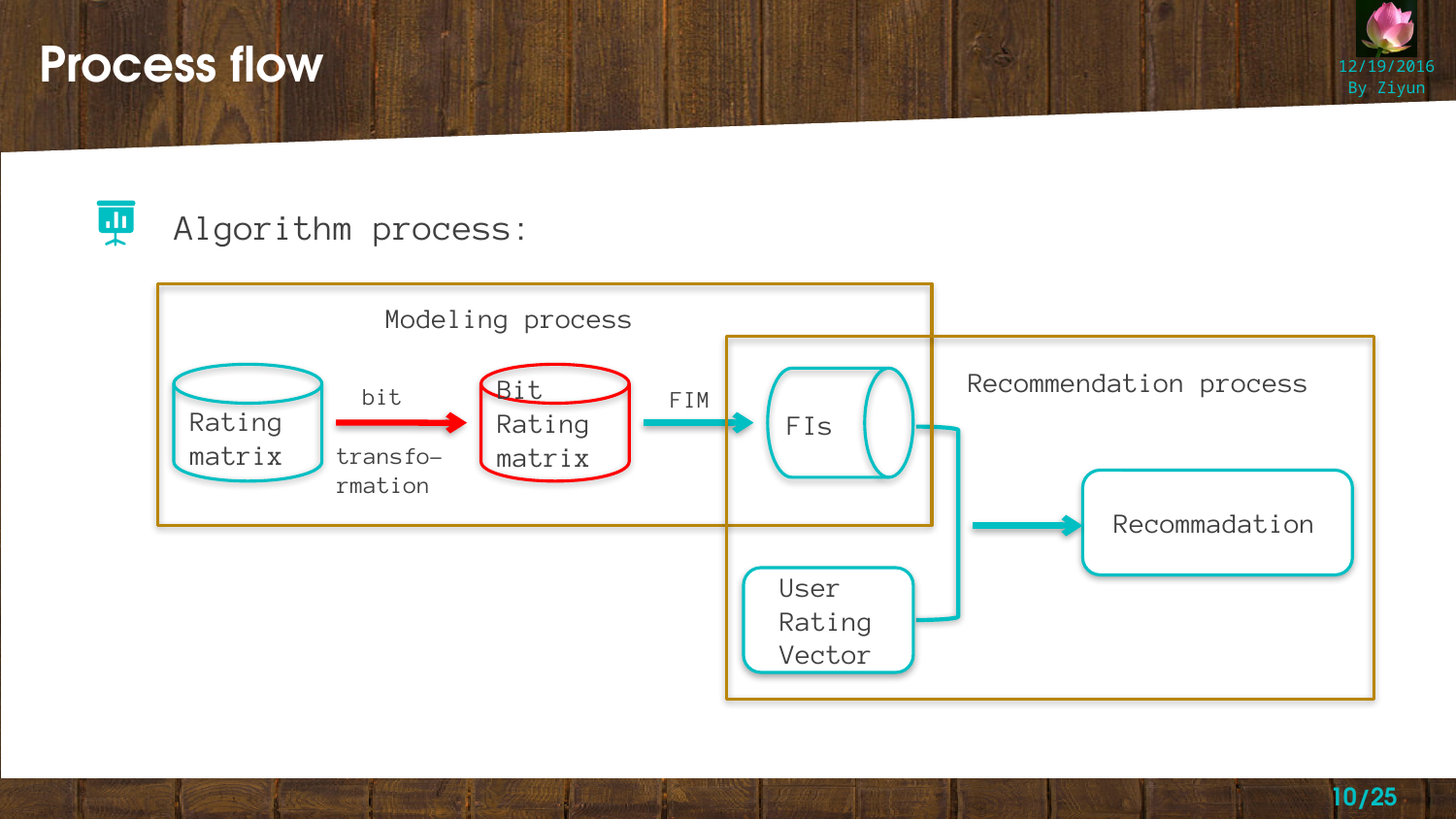

Process flow
Algorithm process:

Modeling process

Recommendation process
Bit
Rating matrix

Rating matrix

bit
transfo-
rmation
FIM
FIs

Recommadation
User Rating Vector